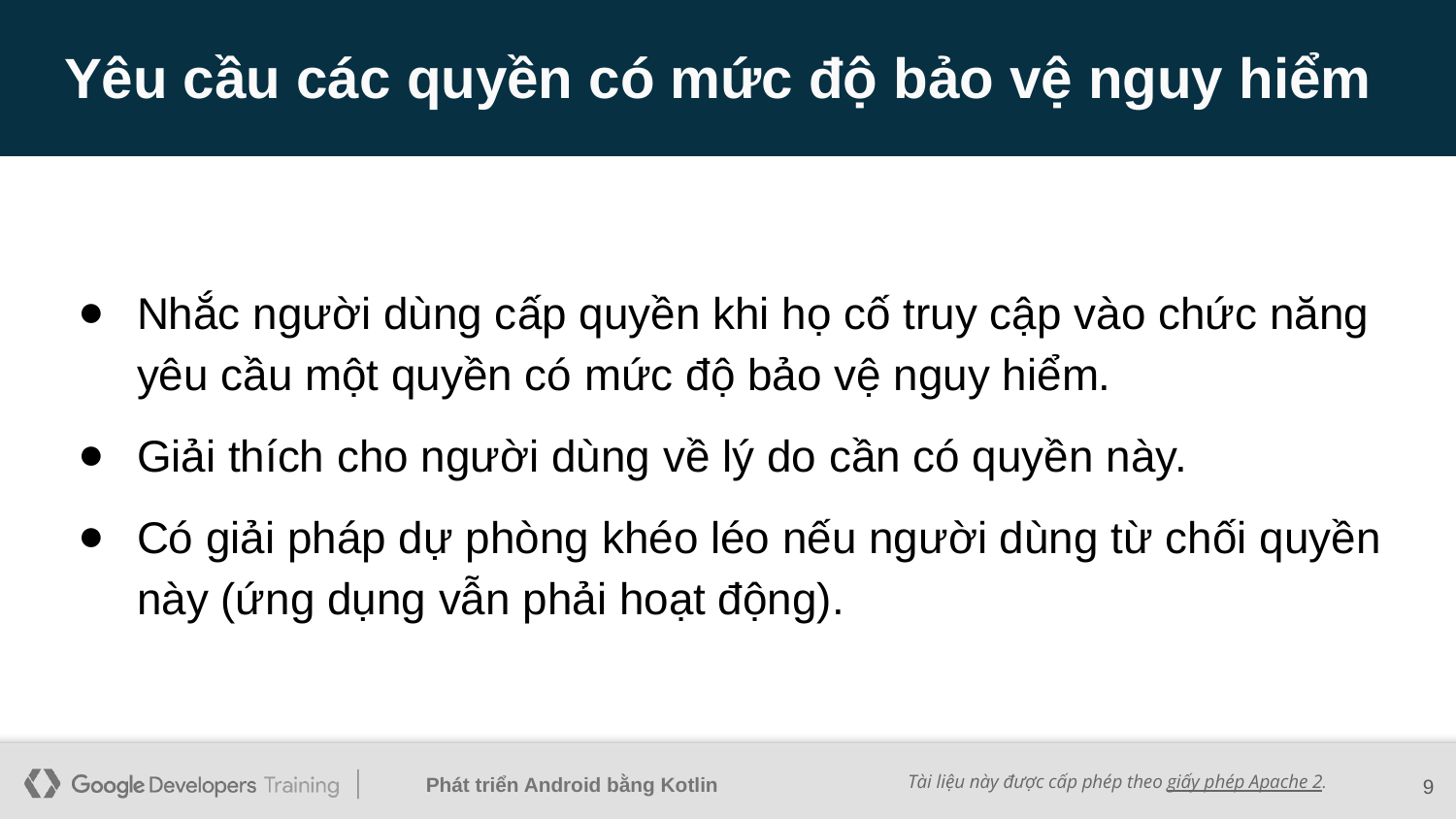

# Yêu cầu các quyền có mức độ bảo vệ nguy hiểm
Nhắc người dùng cấp quyền khi họ cố truy cập vào chức năng yêu cầu một quyền có mức độ bảo vệ nguy hiểm.
Giải thích cho người dùng về lý do cần có quyền này.
Có giải pháp dự phòng khéo léo nếu người dùng từ chối quyền này (ứng dụng vẫn phải hoạt động).
9